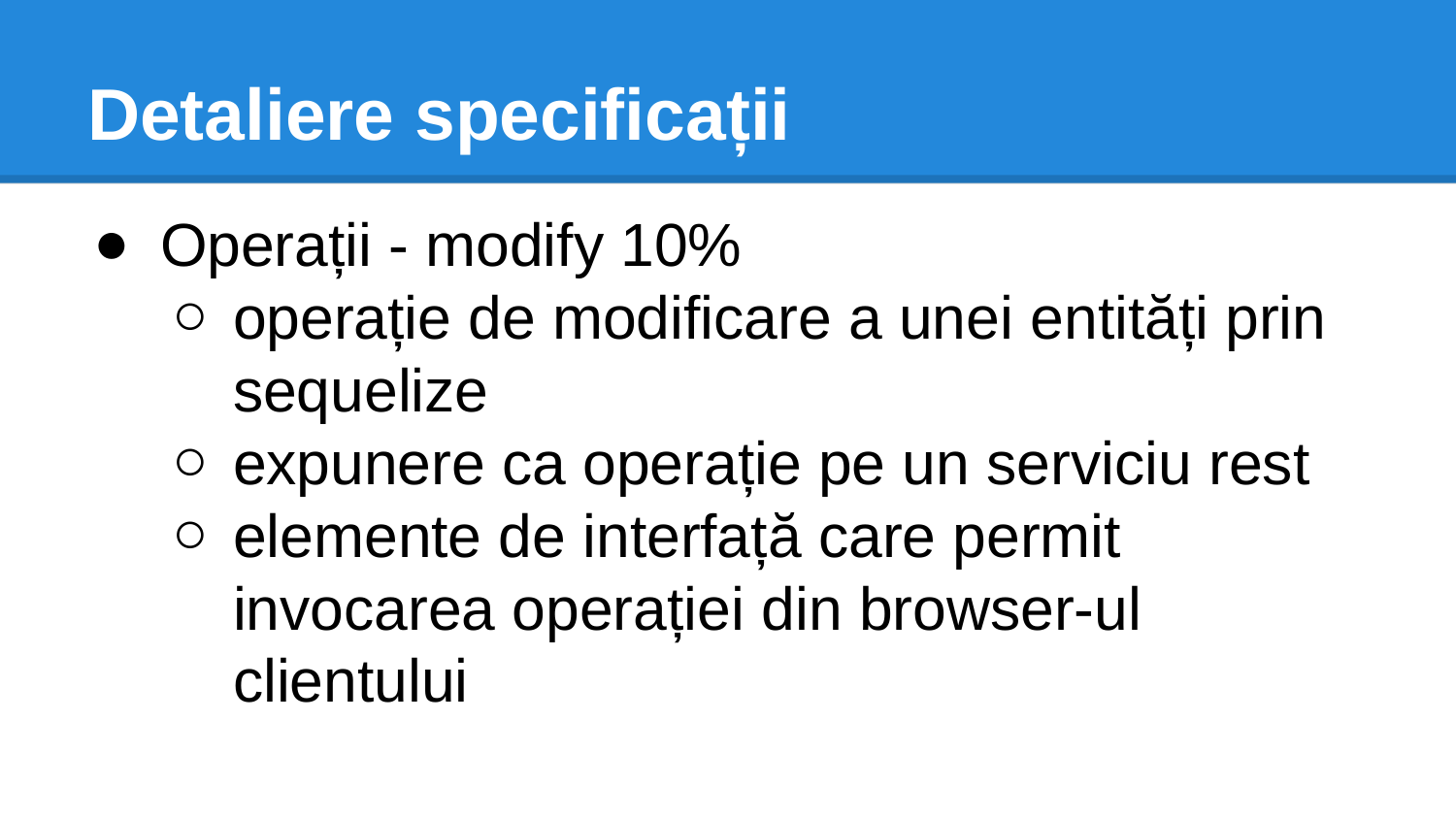

# Detaliere specificații
Operații - modify 10%
operație de modificare a unei entități prin sequelize
expunere ca operație pe un serviciu rest
elemente de interfață care permit invocarea operației din browser-ul clientului